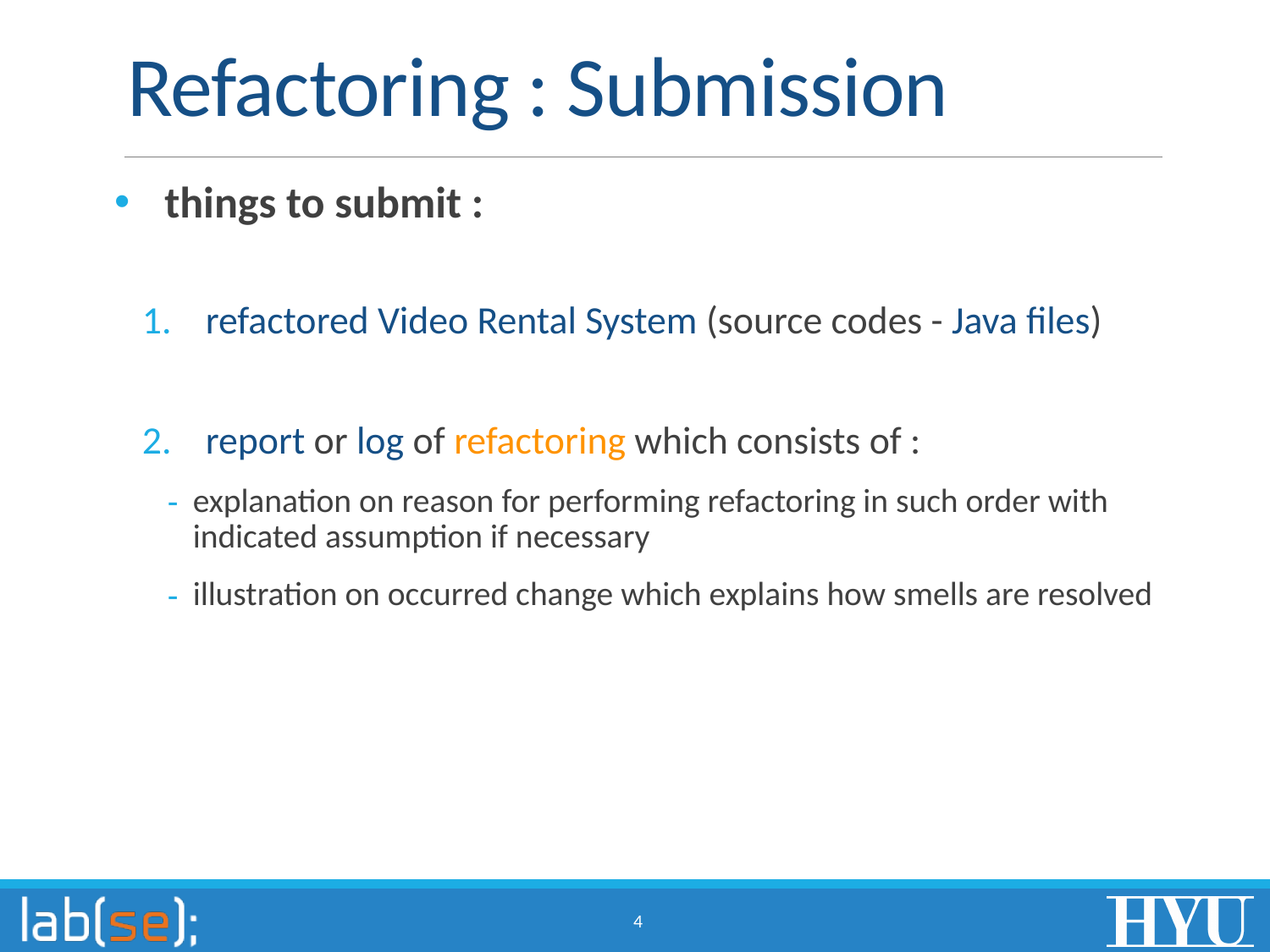

# Refactoring : Submission
things to submit :

refactored Video Rental System (source codes - Java files)

report or log of refactoring which consists of :
explanation on reason for performing refactoring in such order with indicated assumption if necessary
illustration on occurred change which explains how smells are resolved
4